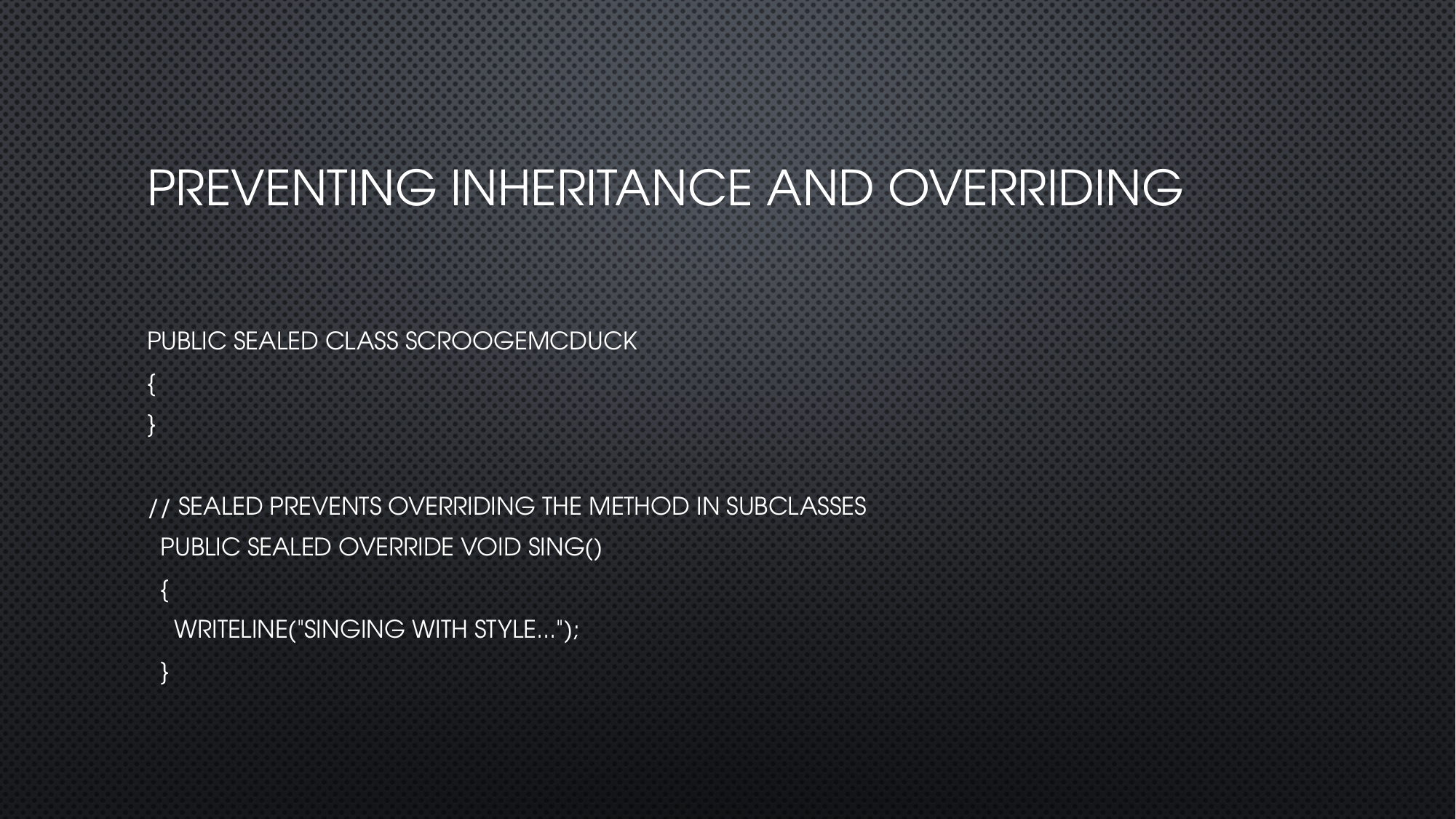

# Preventing inheritance and overriding
public sealed class ScroogeMcDuck
{
}

// sealed prevents overriding the method in subclasses
  public sealed override void Sing()
  {
    WriteLine("Singing with style...");
  }